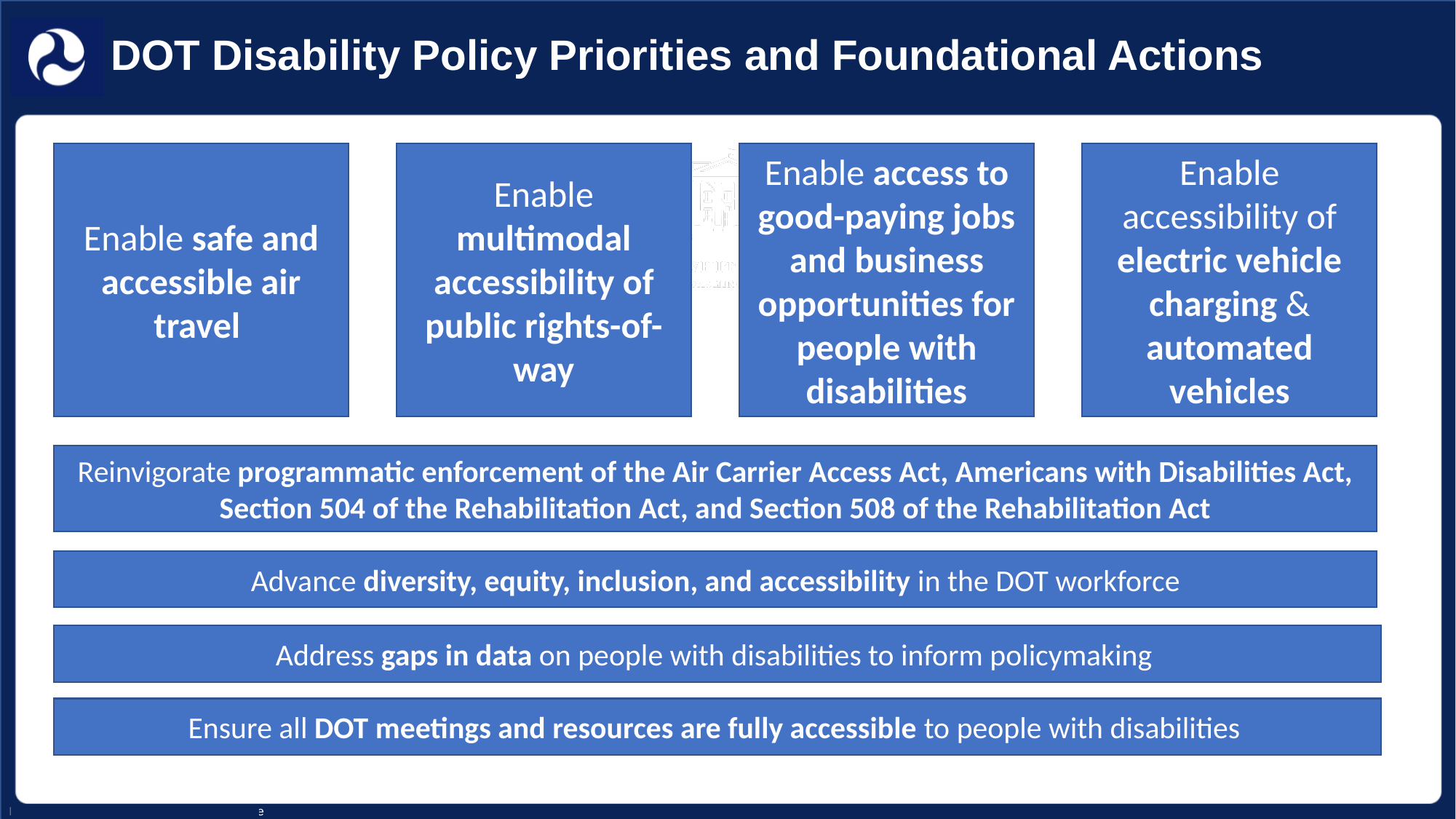

# DOT Disability Policy Priorities and Foundational Actions
Enable safe and accessible air travel
Enable multimodal accessibility of public rights-of-way
Enable access to good-paying jobs and business opportunities for people with disabilities
Enable accessibility of electric vehicle charging & automated vehicles
Reinvigorate programmatic enforcement of the Air Carrier Access Act, Americans with Disabilities Act, Section 504 of the Rehabilitation Act, and Section 508 of the Rehabilitation Act
Advance diversity, equity, inclusion, and accessibility in the DOT workforce
Address gaps in data on people with disabilities to inform policymaking
Ensure all DOT meetings and resources are fully accessible to people with disabilities